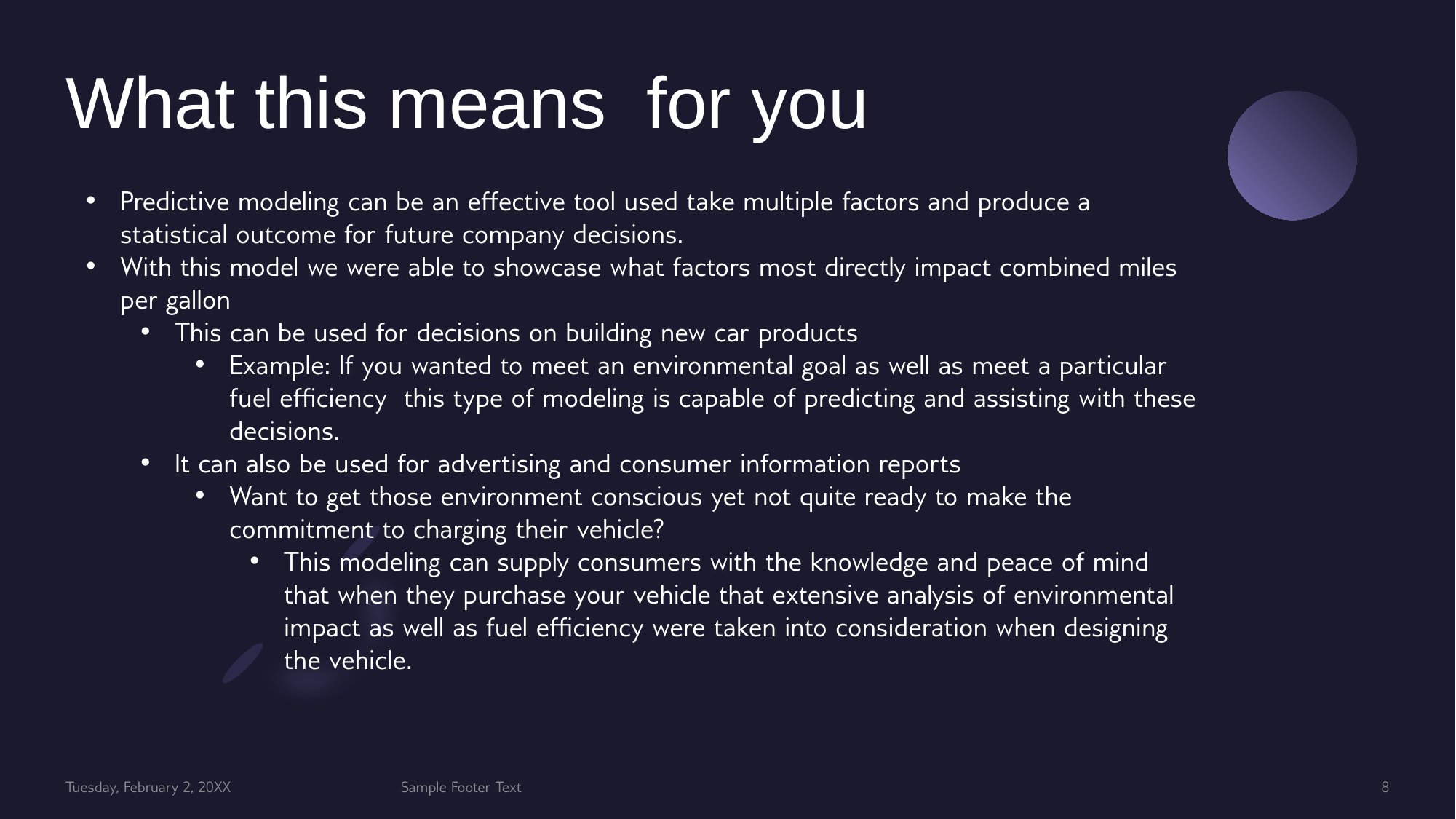

# What this means  for you
Predictive modeling can be an effective tool used take multiple factors and produce a statistical outcome for future company decisions.
With this model we were able to showcase what factors most directly impact combined miles per gallon
This can be used for decisions on building new car products
Example: If you wanted to meet an environmental goal as well as meet a particular fuel efficiency  this type of modeling is capable of predicting and assisting with these decisions.
It can also be used for advertising and consumer information reports
Want to get those environment conscious yet not quite ready to make the commitment to charging their vehicle?
This modeling can supply consumers with the knowledge and peace of mind that when they purchase your vehicle that extensive analysis of environmental impact as well as fuel efficiency were taken into consideration when designing the vehicle.
Tuesday, February 2, 20XX
Sample Footer Text
8